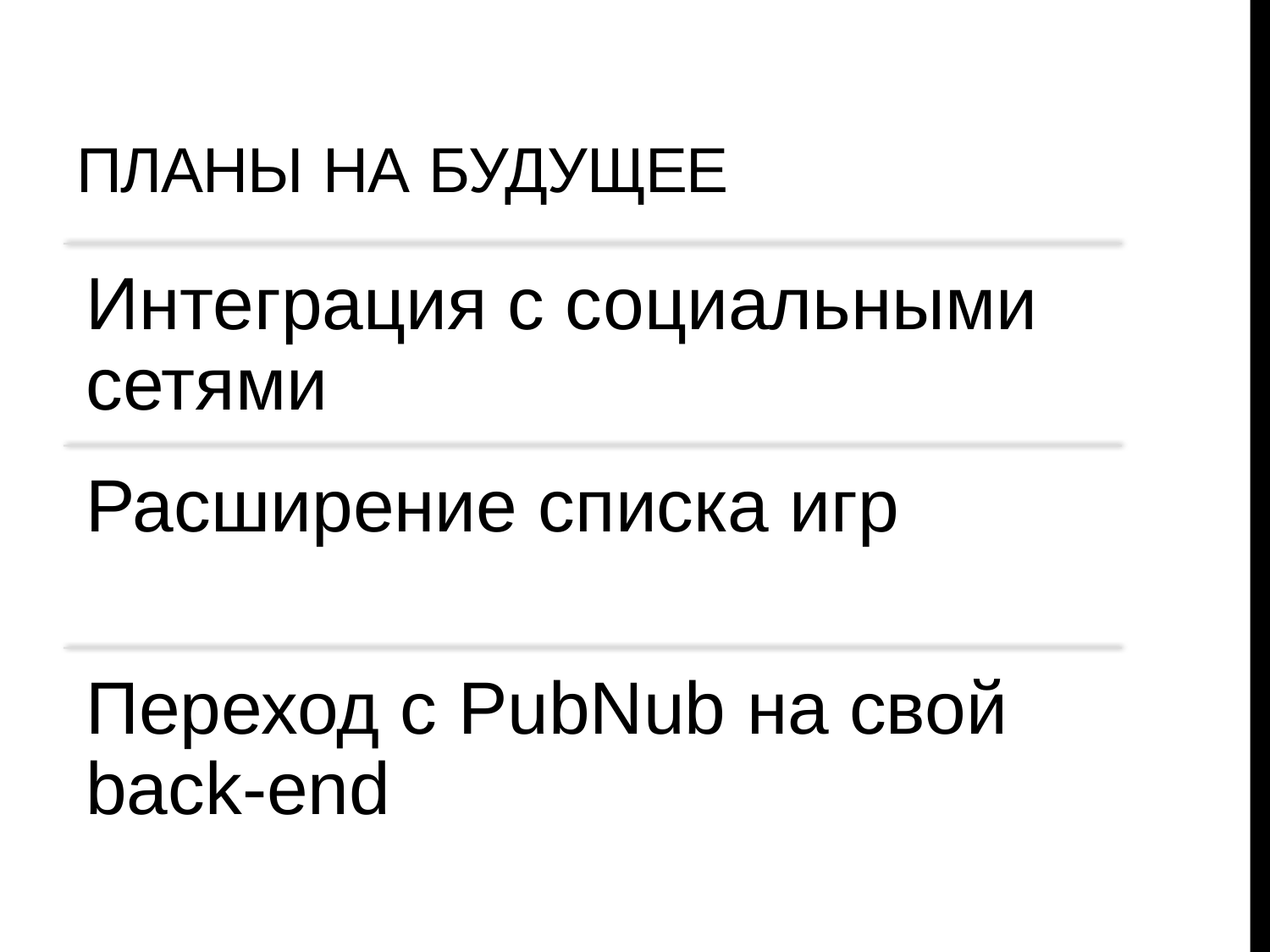

# Планы на будущее
Интеграция с социальными сетями
Расширение списка игр
Переход с PubNub на свой back-end